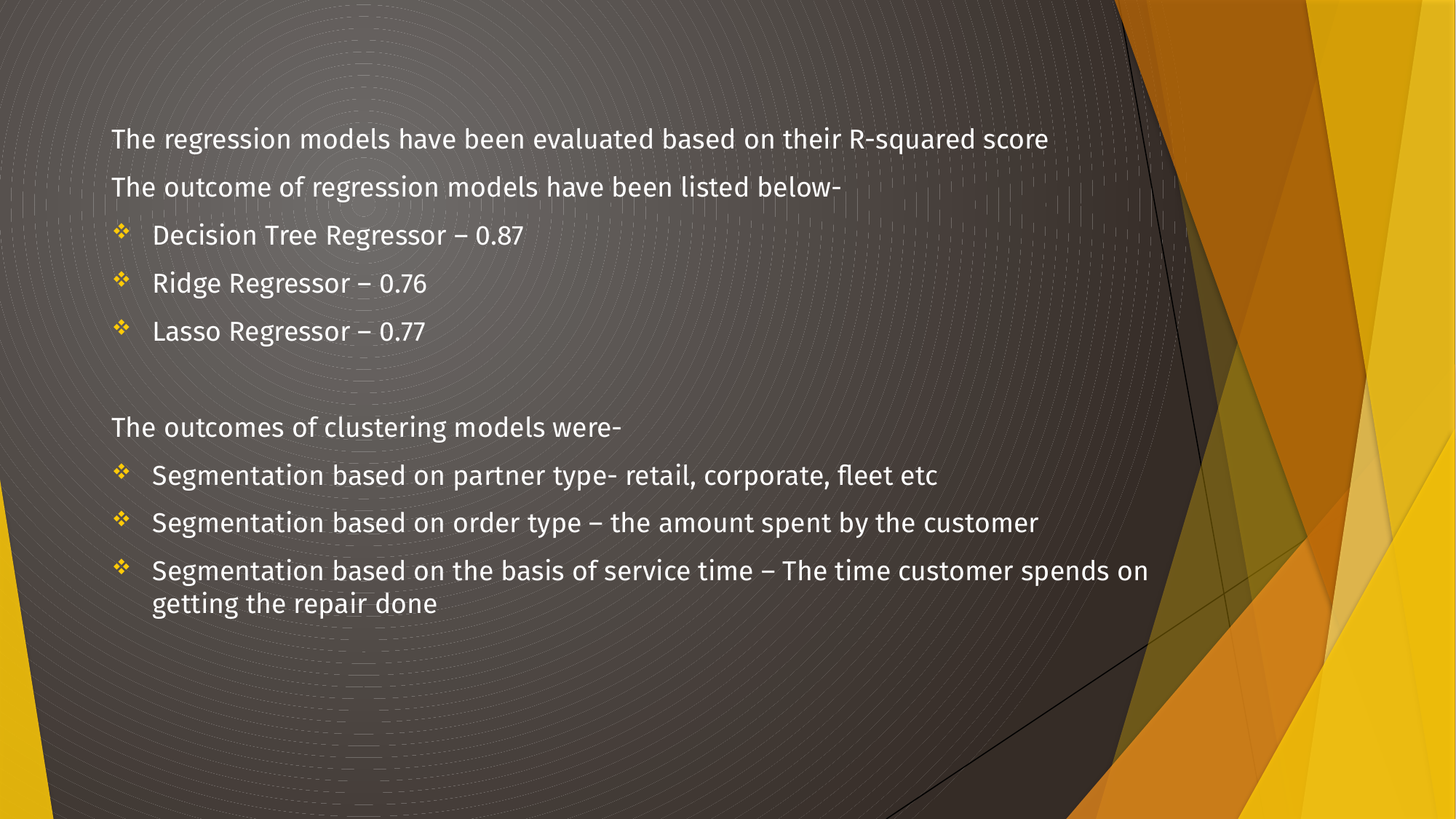

The regression models have been evaluated based on their R-squared score
The outcome of regression models have been listed below-
Decision Tree Regressor – 0.87
Ridge Regressor – 0.76
Lasso Regressor – 0.77

The outcomes of clustering models were-
Segmentation based on partner type- retail, corporate, fleet etc
Segmentation based on order type – the amount spent by the customer
Segmentation based on the basis of service time – The time customer spends on getting the repair done